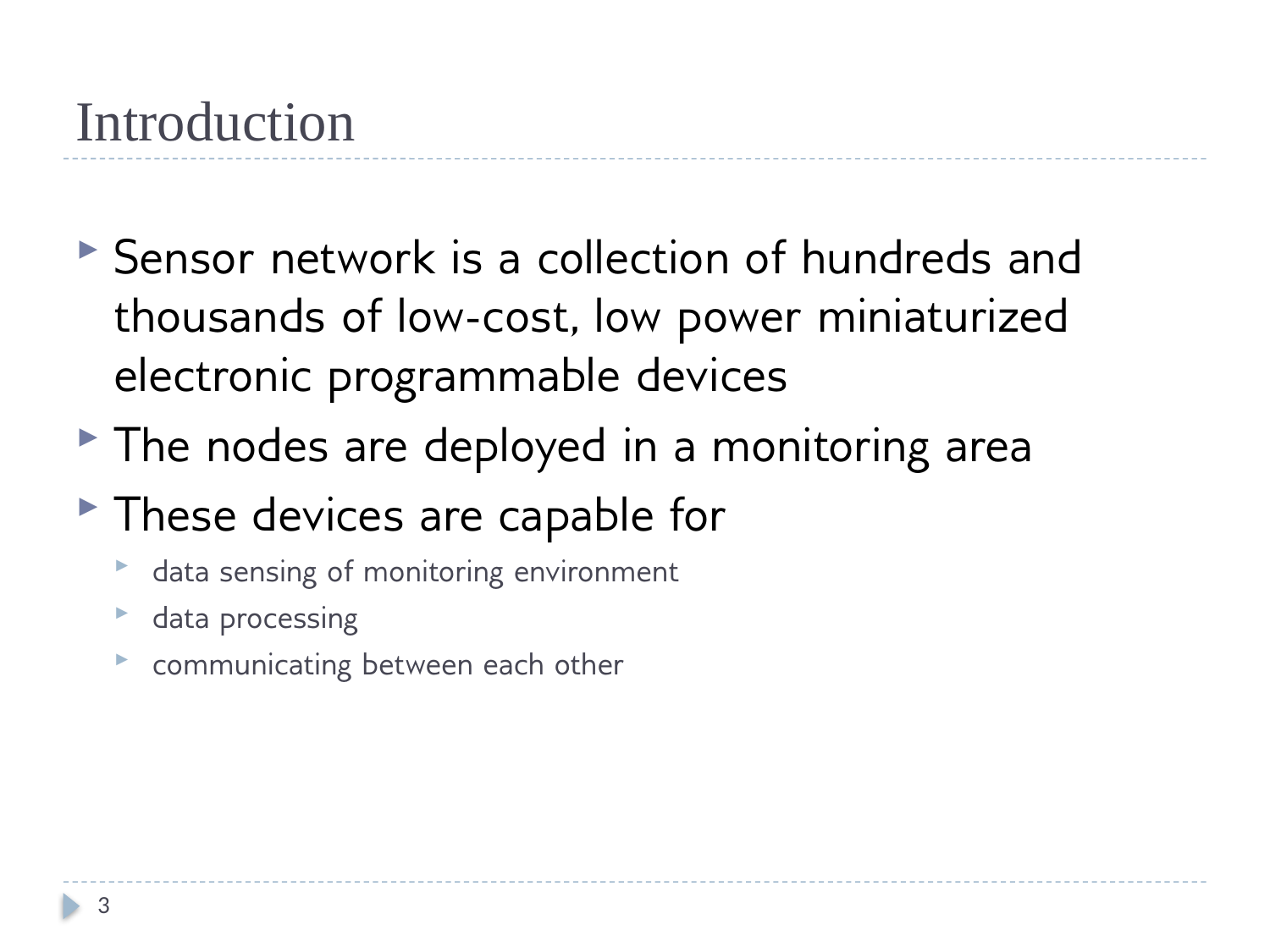

# Introduction
Sensor network is a collection of hundreds and thousands of low-cost, low power miniaturized electronic programmable devices
The nodes are deployed in a monitoring area
These devices are capable for
data sensing of monitoring environment
data processing
communicating between each other

3